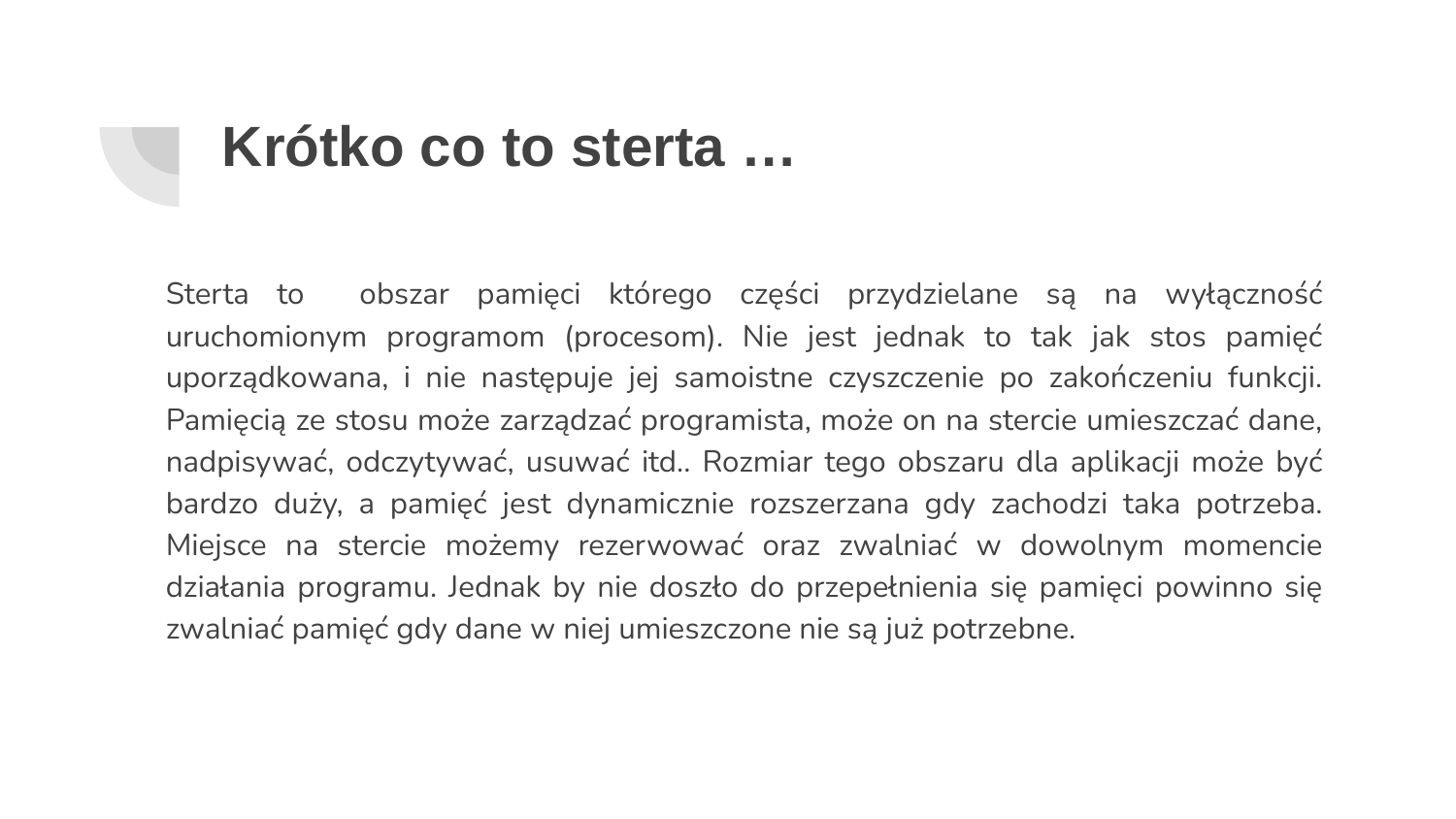

# Krótko co to sterta …
Sterta to  obszar pamięci którego części przydzielane są na wyłączność uruchomionym programom (procesom). Nie jest jednak to tak jak stos pamięć uporządkowana, i nie następuje jej samoistne czyszczenie po zakończeniu funkcji. Pamięcią ze stosu może zarządzać programista, może on na stercie umieszczać dane, nadpisywać, odczytywać, usuwać itd.. Rozmiar tego obszaru dla aplikacji może być bardzo duży, a pamięć jest dynamicznie rozszerzana gdy zachodzi taka potrzeba. Miejsce na stercie możemy rezerwować oraz zwalniać w dowolnym momencie działania programu. Jednak by nie doszło do przepełnienia się pamięci powinno się zwalniać pamięć gdy dane w niej umieszczone nie są już potrzebne.